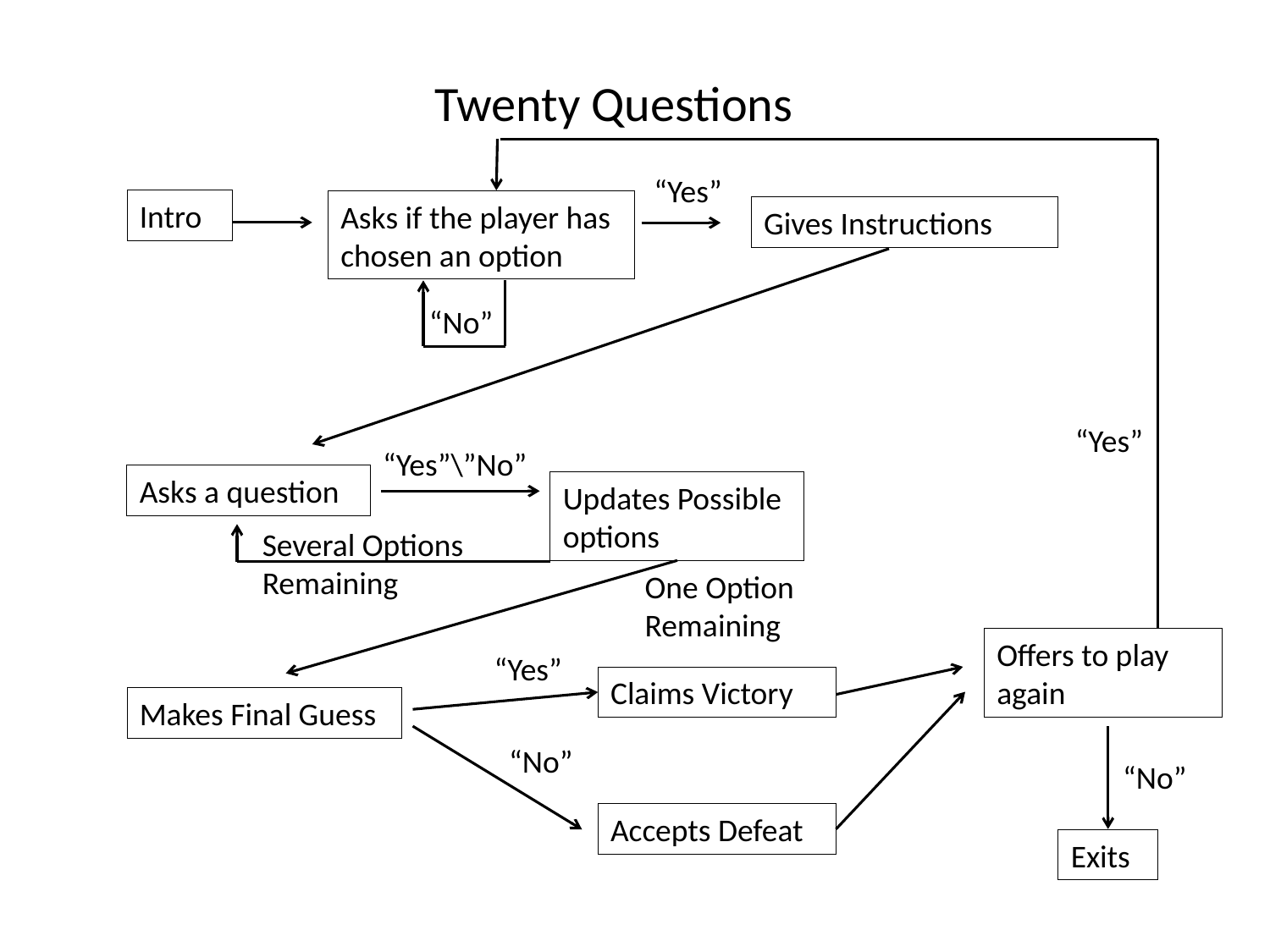

# Twenty Questions
“Yes”
Intro
Asks if the player has chosen an option
Gives Instructions
“No”
“Yes”
“Yes”\”No”
Asks a question
Updates Possible options
Several Options Remaining
One Option Remaining
Offers to play again
“Yes”
Claims Victory
Makes Final Guess
“No”
“No”
Accepts Defeat
Exits